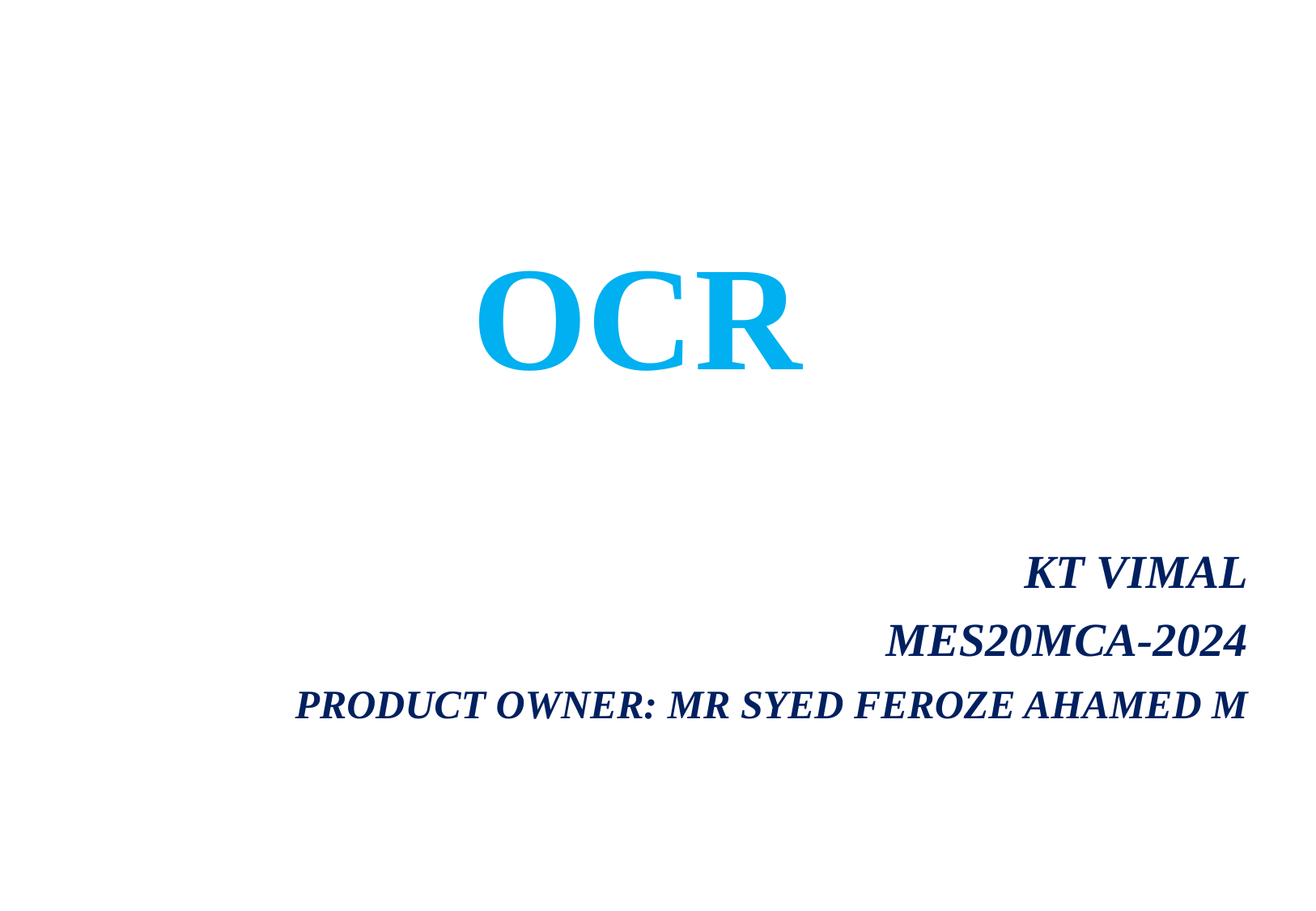

# OCR
KT VIMAL
MES20MCA-2024
PRODUCT OWNER: MR SYED FEROZE AHAMED M